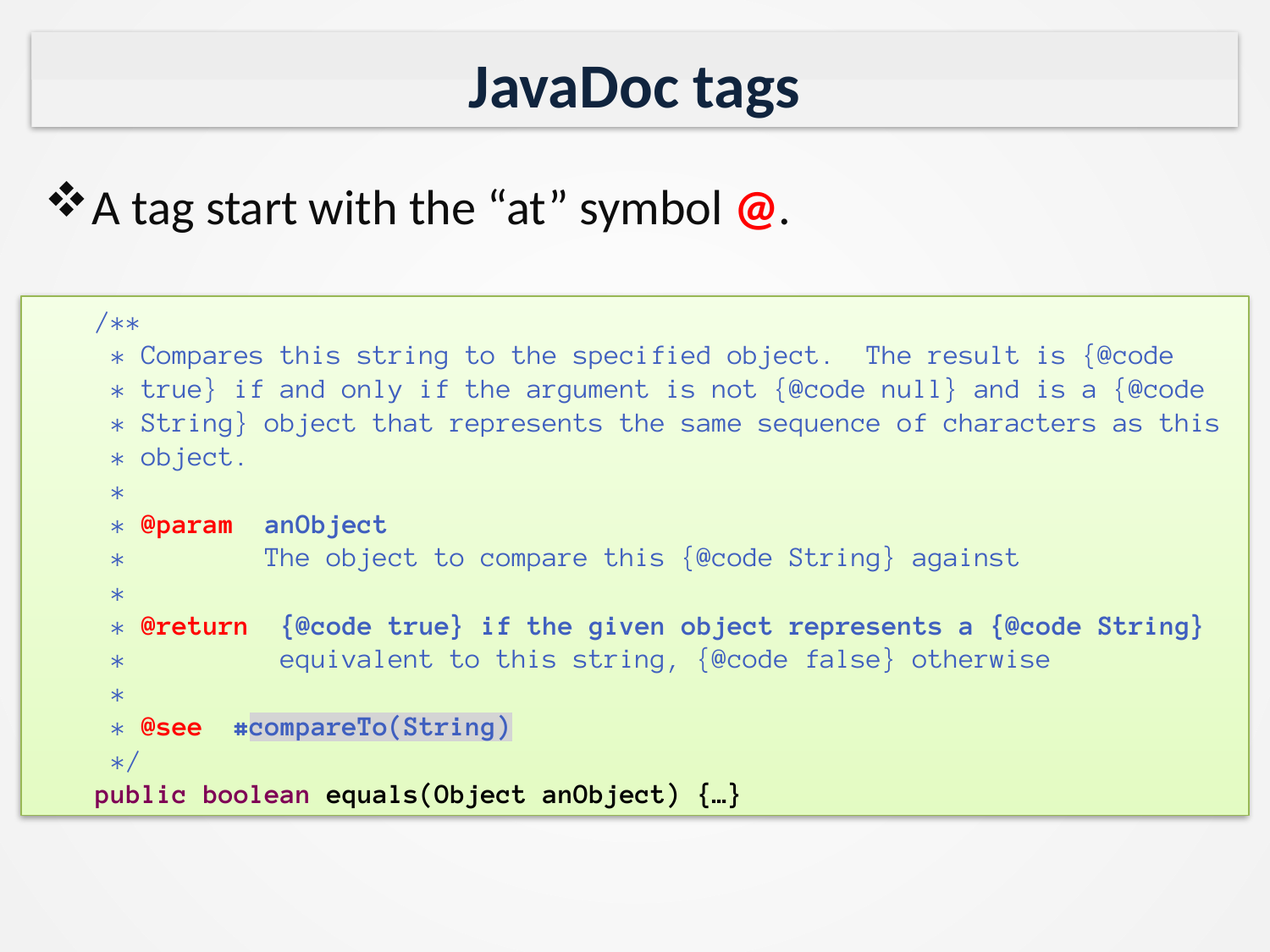

# JavaDoc tags
A tag start with the “at” symbol @.
    /**
     * Compares this string to the specified object.  The result is {@code
     * true} if and only if the argument is not {@code null} and is a {@code
     * String} object that represents the same sequence of characters as this
     * object.
     *
     * @param  anObject
     *         The object to compare this {@code String} against
     *
     * @return  {@code true} if the given object represents a {@code String}
     *          equivalent to this string, {@code false} otherwise
     *
     * @see  #compareTo(String)
     */
    public boolean equals(Object anObject) {…}